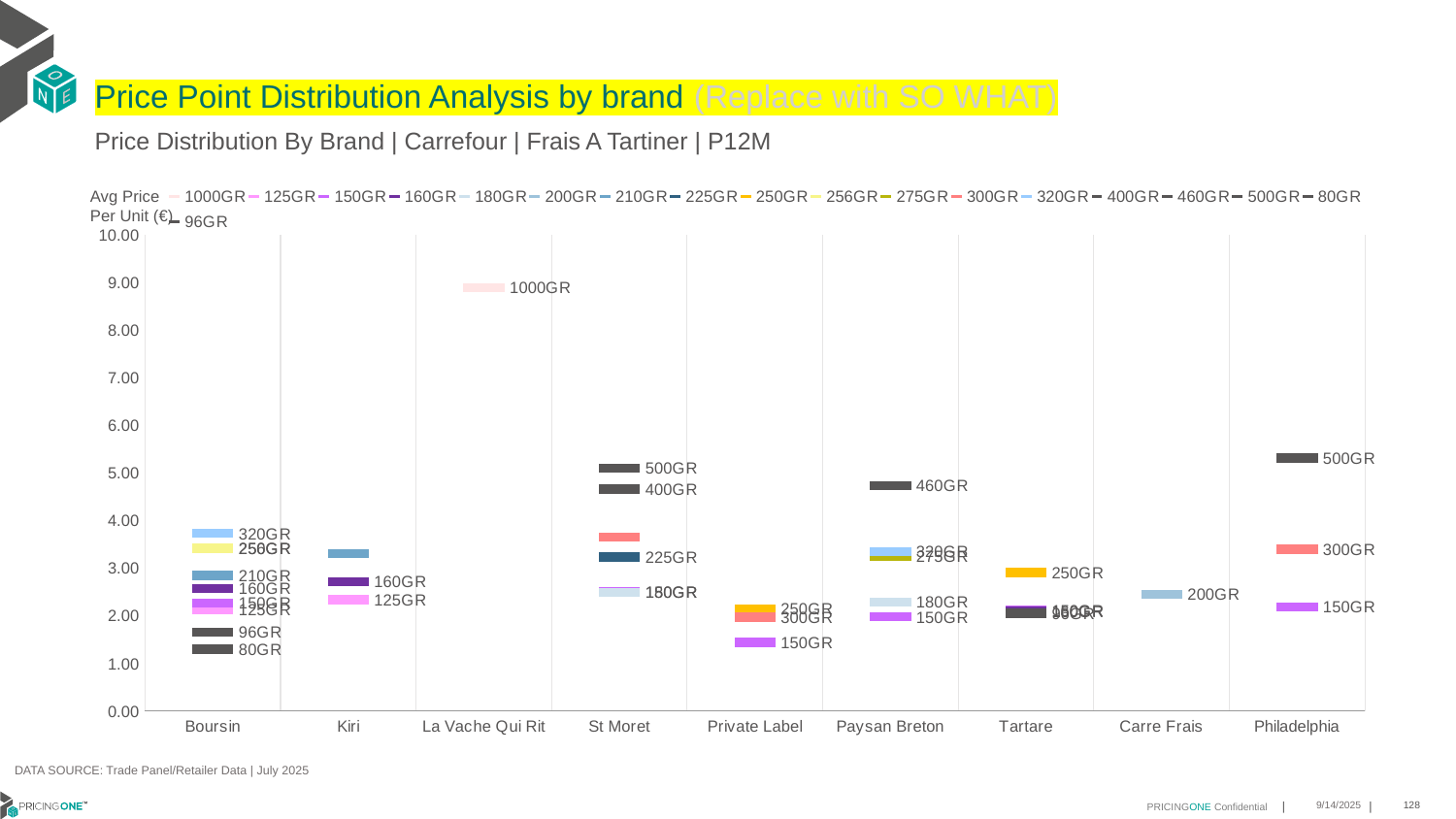

# Price Point Distribution Analysis by brand (Replace with SO WHAT)
Price Distribution By Brand | Carrefour | Frais A Tartiner | P12M

### Chart

| Category | 1000GR | 125GR | 150GR | 160GR | 180GR | 200GR | 210GR | 225GR | 250GR | 256GR | 275GR | 300GR | 320GR | 400GR | 460GR | 500GR | 80GR | 96GR |
|---|---|---|---|---|---|---|---|---|---|---|---|---|---|---|---|---|---|---|
| Boursin | None | 2.1341 | 2.2631 | 2.5739 | None | None | 2.8436 | None | 3.4199 | 3.415 | None | None | 3.728 | None | None | None | 1.2995 | 1.6555 |
| Kiri | None | 2.335 | None | 2.7166 | None | None | 3.2997 | None | None | None | None | None | None | None | None | None | None | None |
| La Vache Qui Rit | 8.8889 | None | None | None | None | None | None | None | None | None | None | None | None | None | None | None | None | None |
| St Moret | None | None | 2.5021 | None | 2.4893 | None | None | 3.2367 | None | None | None | 3.6497 | None | 4.6614 | None | 5.099 | None | None |
| Private Label | None | None | 1.4434 | None | None | None | None | None | 2.1473 | None | None | 1.9736 | None | None | None | None | None | None |
| Paysan Breton | None | None | 1.974 | None | 2.2855 | None | None | None | None | None | 3.2441 | None | 3.3464 | None | 4.7285 | None | None | None |
| Tartare | None | None | 2.1177 | 2.0998 | None | None | None | None | 2.9064 | None | None | None | None | None | None | None | None | 2.0517 |
| Carre Frais | None | None | None | None | None | 2.4553 | None | None | None | None | None | None | None | None | None | None | None | None |
| Philadelphia | None | None | 2.1848 | None | None | None | None | None | None | None | None | 3.3985 | None | None | None | 5.3148 | None | None |
Avg Price
Per Unit (€)
DATA SOURCE: Trade Panel/Retailer Data | July 2025
9/14/2025
128